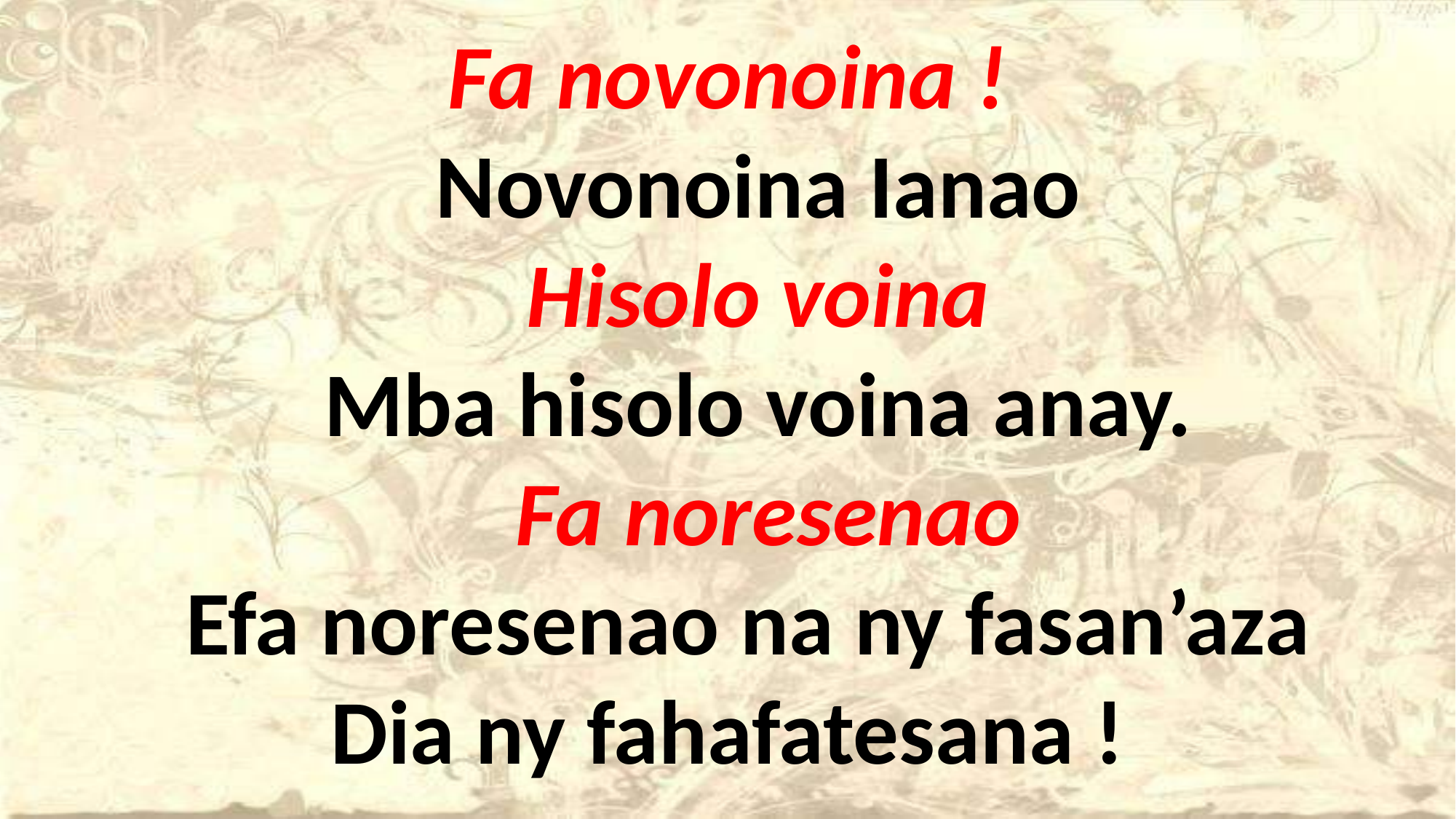

Fa novonoina !
   Novonoina Ianao
   Hisolo voina
   Mba hisolo voina anay.
    Fa noresenao
   Efa noresenao na ny fasan’aza
Dia ny fahafatesana !